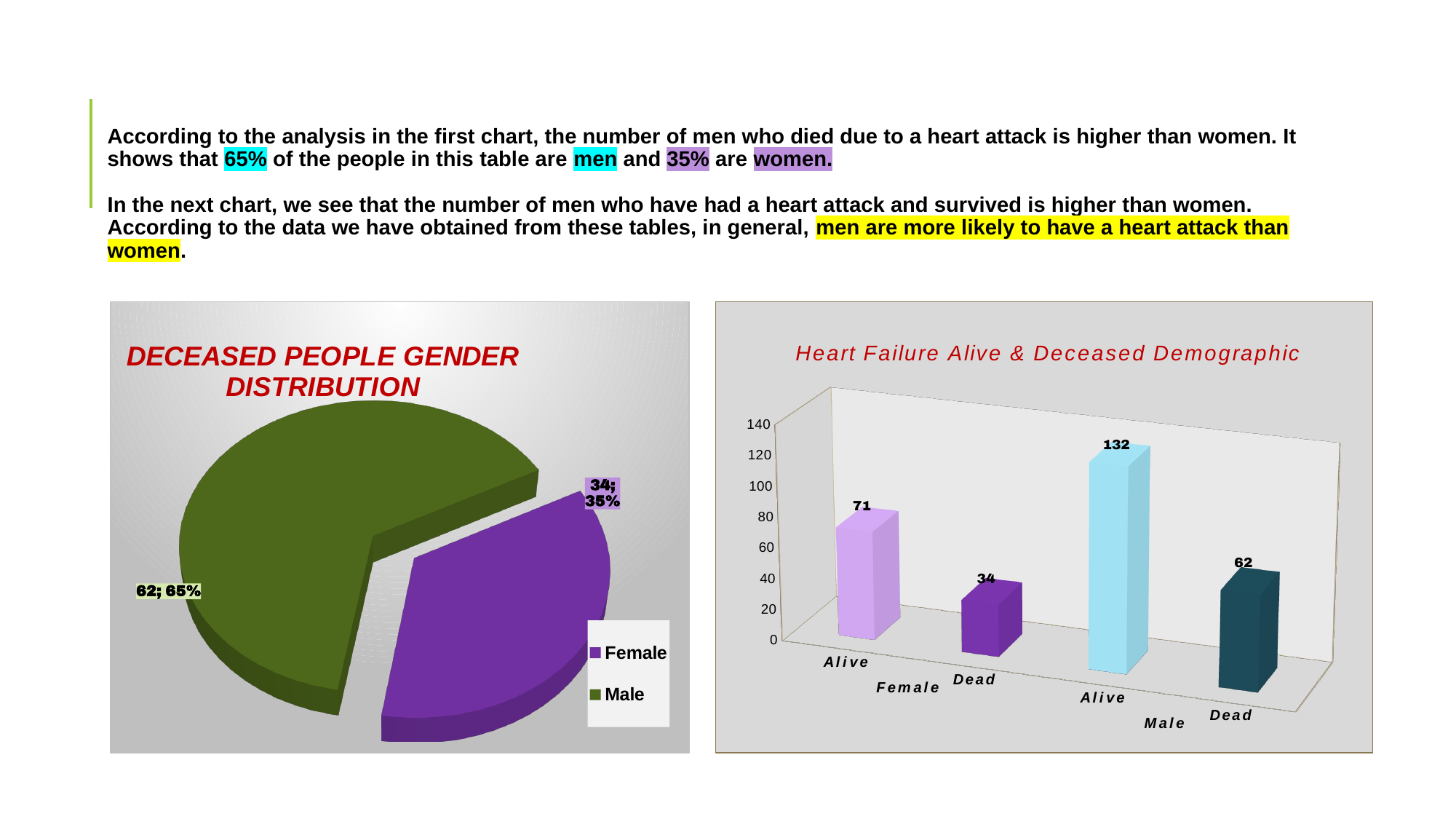

#
According to the analysis in the first chart, the number of men who died due to a heart attack is higher than women. It shows that 65% of the people in this table are men and 35% are women.

In the next chart, we see that the number of men who have had a heart attack and survived is higher than women. According to the data we have obtained from these tables, in general, men are more likely to have a heart attack than women.

[unsupported chart]

[unsupported chart]